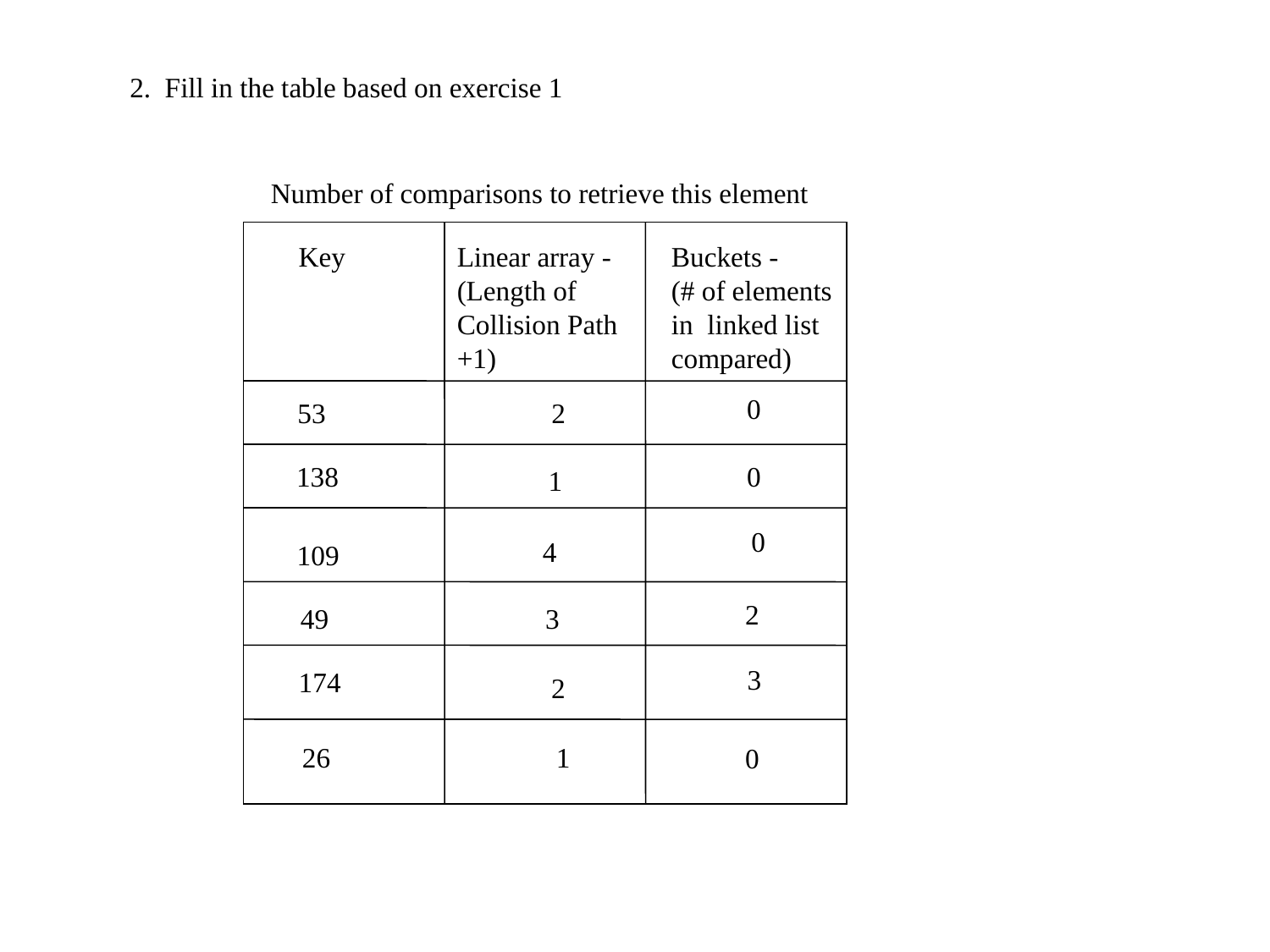

2.  Fill in the table based on exercise 1
Number of comparisons to retrieve this element

Key
Linear array -
(Length of
Collision Path +1)
Buckets -
(# of elements
in  linked list
compared)

0
53		2

138
0
1

0
4
109

2
49                               3

3
174
2

26		1
0